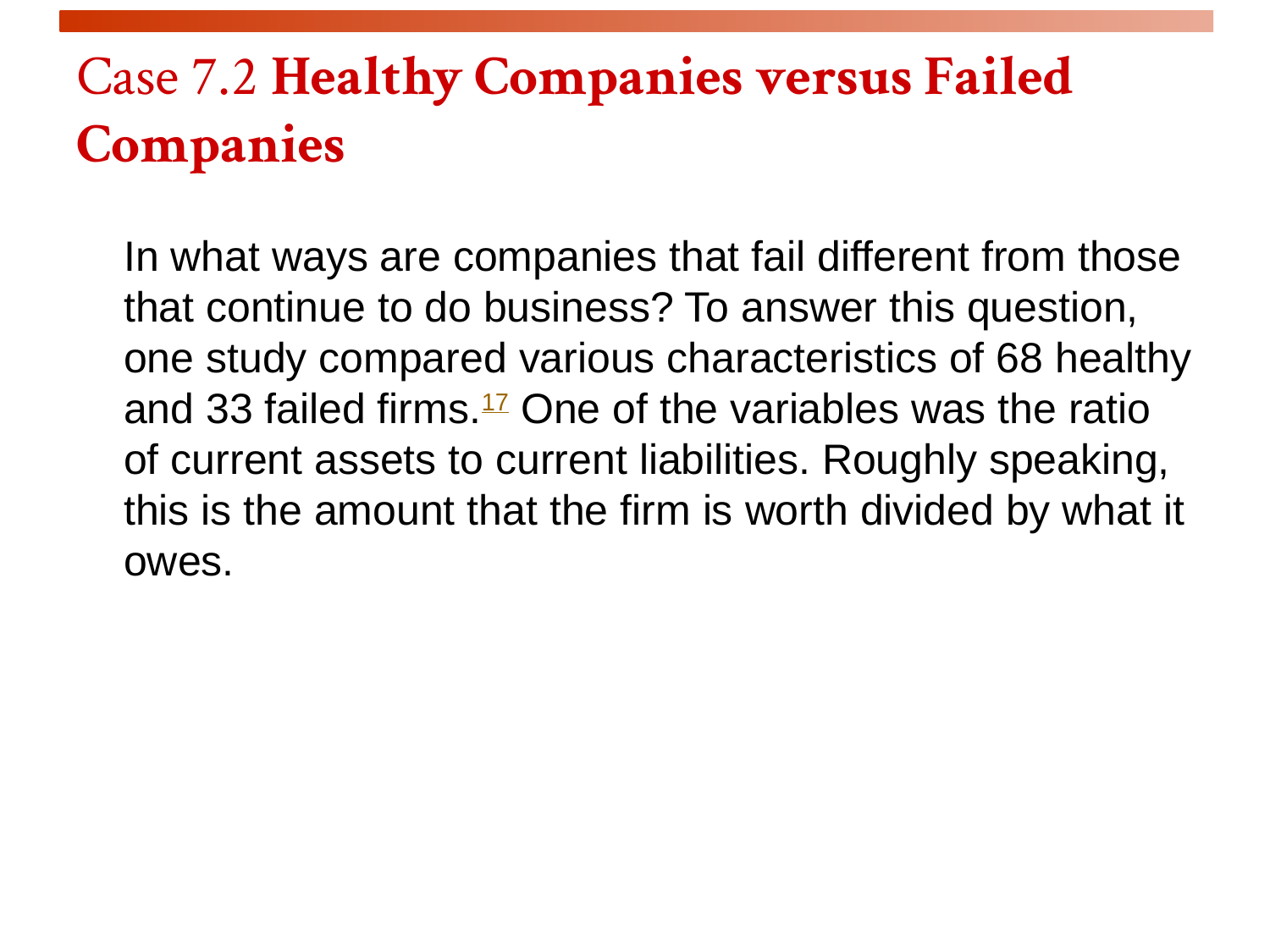

# Case 7.2 Healthy Companies versus Failed Companies
	In what ways are companies that fail different from those that continue to do business? To answer this question, one study compared various characteristics of 68 healthy and 33 failed firms.17 One of the variables was the ratio of current assets to current liabilities. Roughly speaking, this is the amount that the firm is worth divided by what it owes.